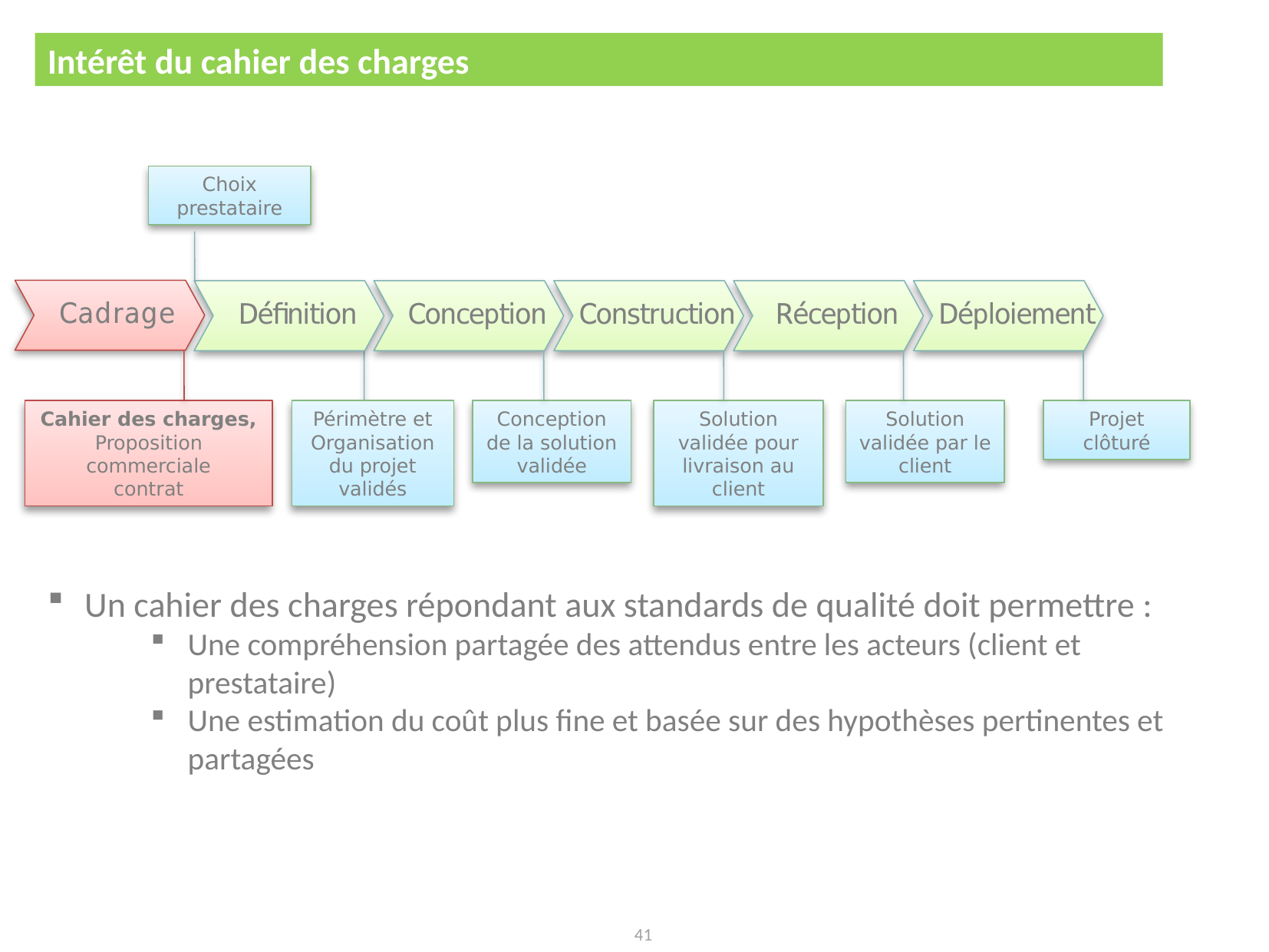

Intérêt du cahier des charges
Introduction
Choix prestataire

  Cadrage
  Définition
  Conception
  Construction
  Réception
  Déploiement

Cahier des charges, Proposition commerciale
contrat
Périmètre et Organisation du projet validés
Conception de la solution validée
Solution validée pour livraison au client
Solution validée par le client
Projet clôturé
Un cahier des charges répondant aux standards de qualité doit permettre :
Une compréhension partagée des attendus entre les acteurs (client et prestataire)
Une estimation du coût plus fine et basée sur des hypothèses pertinentes et partagées
41